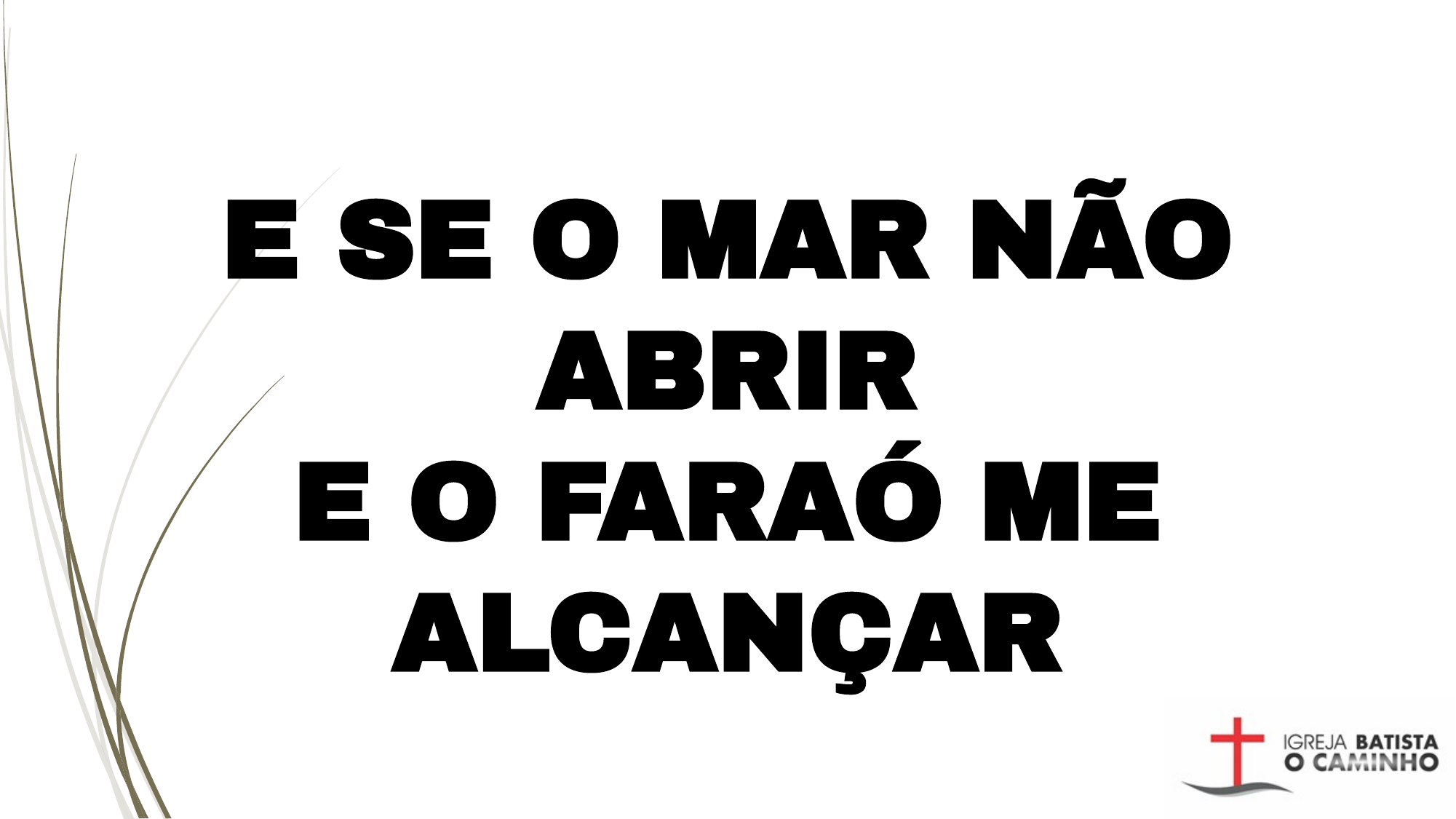

# E SE O MAR NÃO ABRIR E O FARAÓ ME ALCANÇAR